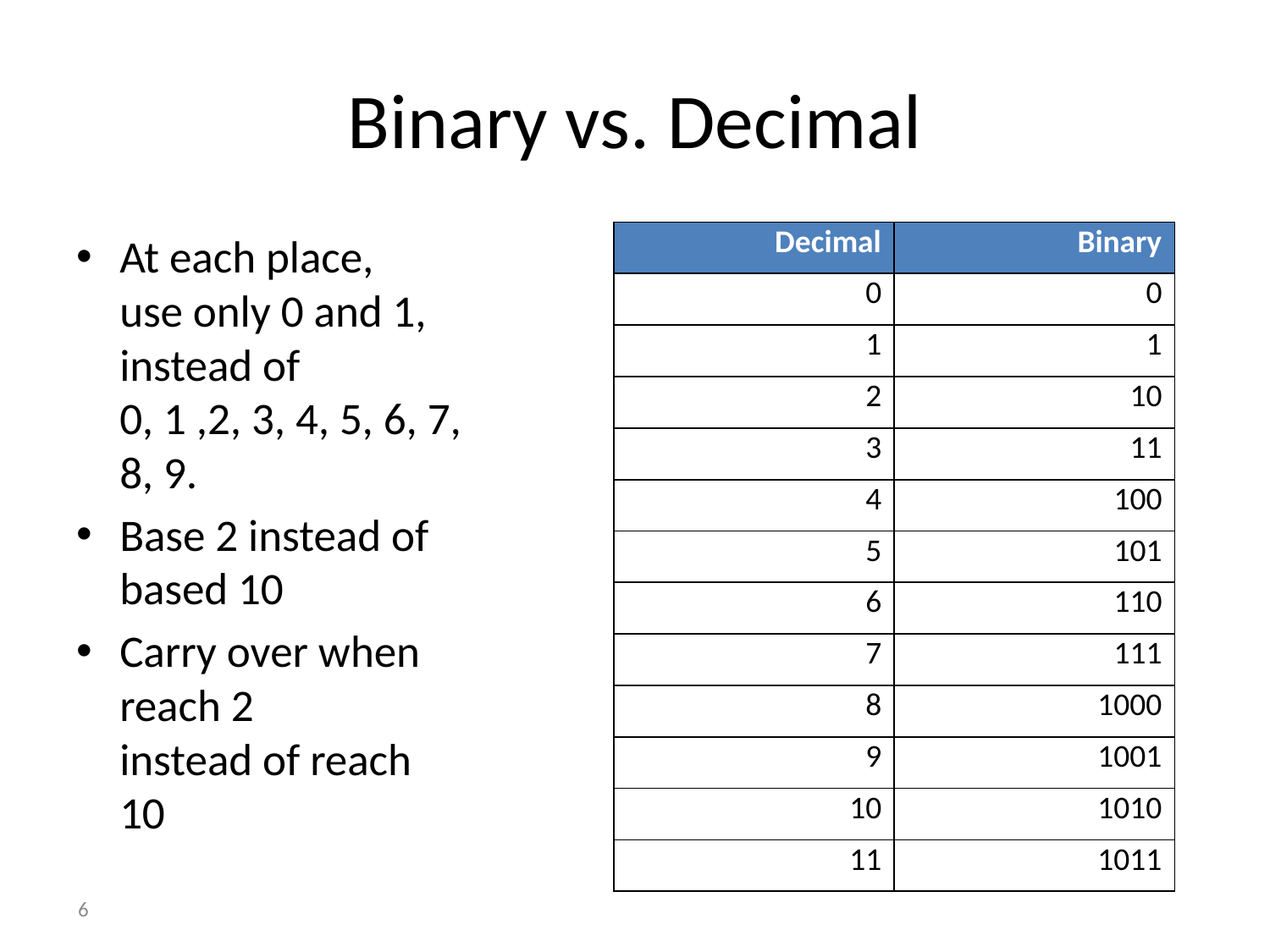

# Binary vs. Decimal
At each place,
use only 0 and 1,
instead of
0, 1 ,2, 3, 4, 5, 6, 7, 8, 9.
Base 2 instead of based 10
Carry over when reach 2
instead of reach 10
| Decimal | Binary |
| --- | --- |
| 0 | 0 |
| 1 | 1 |
| 2 | 10 |
| 3 | 11 |
| 4 | 100 |
| 5 | 101 |
| 6 | 110 |
| 7 | 111 |
| 8 | 1000 |
| 9 | 1001 |
| 10 | 1010 |
| 11 | 1011 |

6